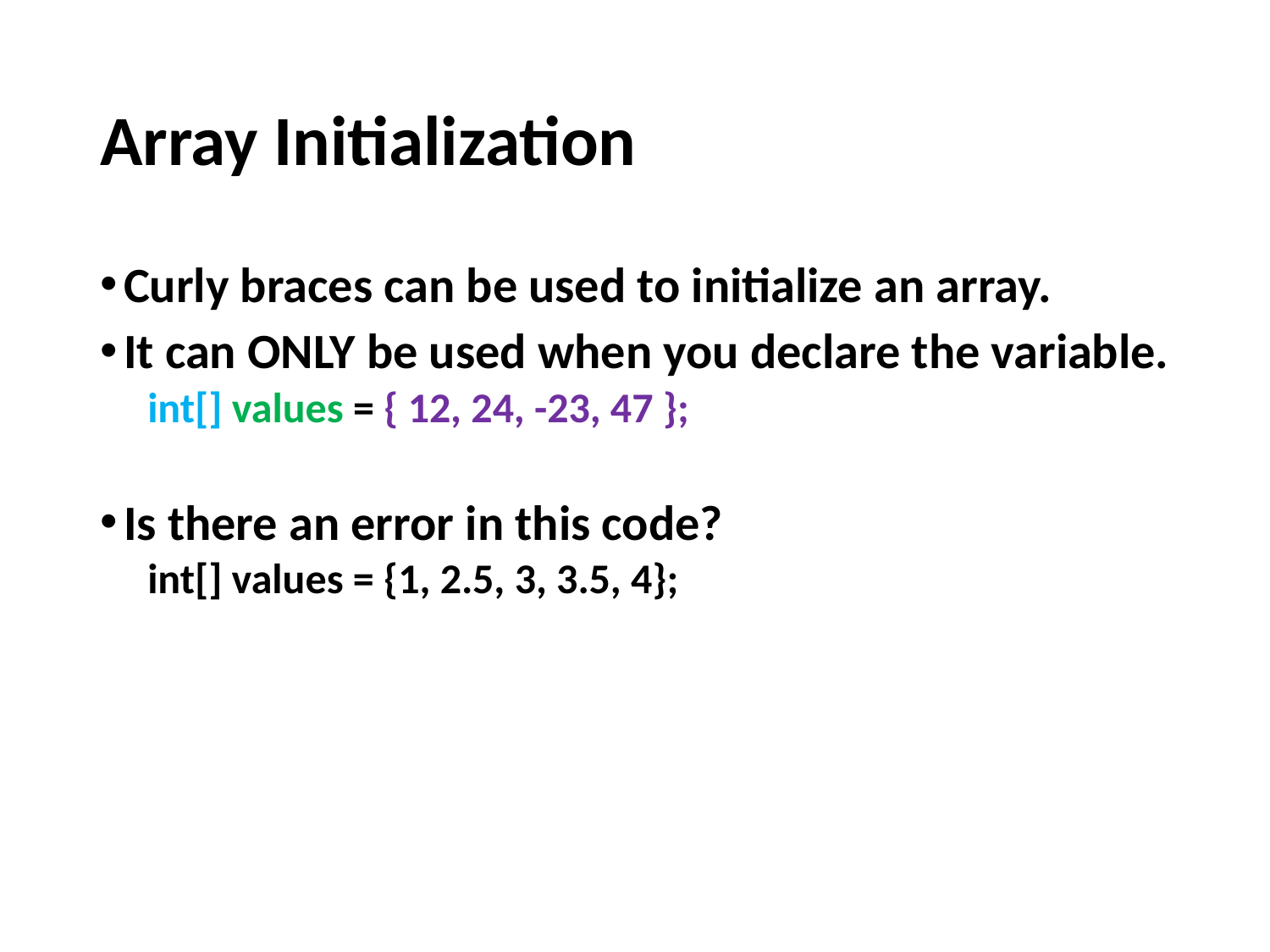

# Array Initialization
Curly braces can be used to initialize an array.
It can ONLY be used when you declare the variable.
int[] values = { 12, 24, -23, 47 };

Is there an error in this code?
int[] values = {1, 2.5, 3, 3.5, 4};